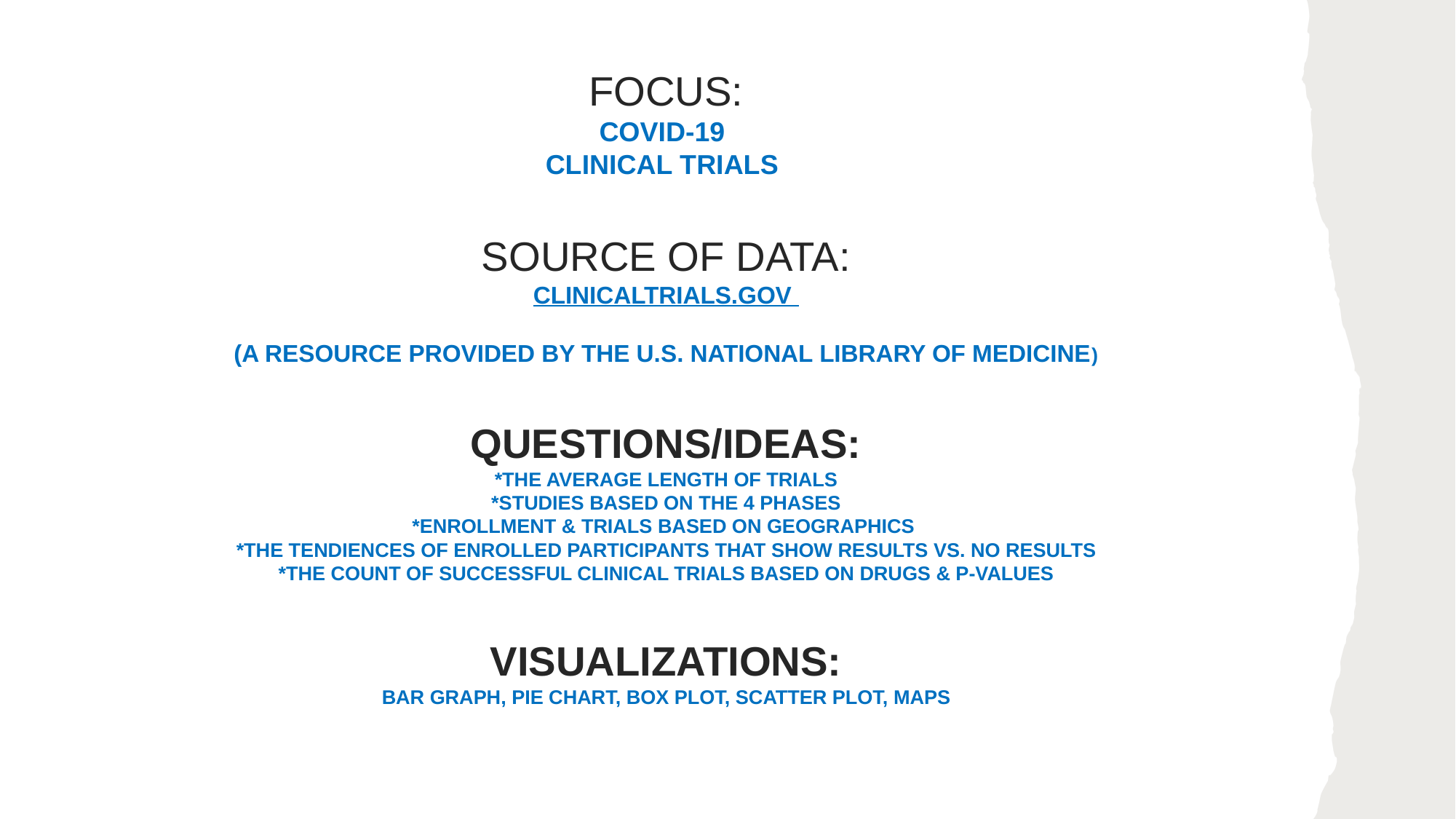

# FOCUS: COVID-19 CLINICAL TRIALS SOURCE OF DATA: CLINICALTRIALS.GOV (A RESOURCE PROVIDED BY THE U.S. NATIONAL LIBRARY OF MEDICINE) QUESTIONS/IDEAS: *THE AVERAGE LENGTH OF TRIALS *STUDIES BASED ON THE 4 PHASES *ENROLLMENT & TRIALS BASED ON GEOGRAPHICS *THE TENDIENCES OF ENROLLED PARTICIPANTS THAT SHOW RESULTS VS. NO RESULTS *THE COUNT OF SUCCESSFUL CLINICAL TRIALS BASED ON DRUGS & P-VALUES VISUALIZATIONS: BAR GRAPH, PIE CHART, BOX PLOT, SCATTER PLOT, MAPS